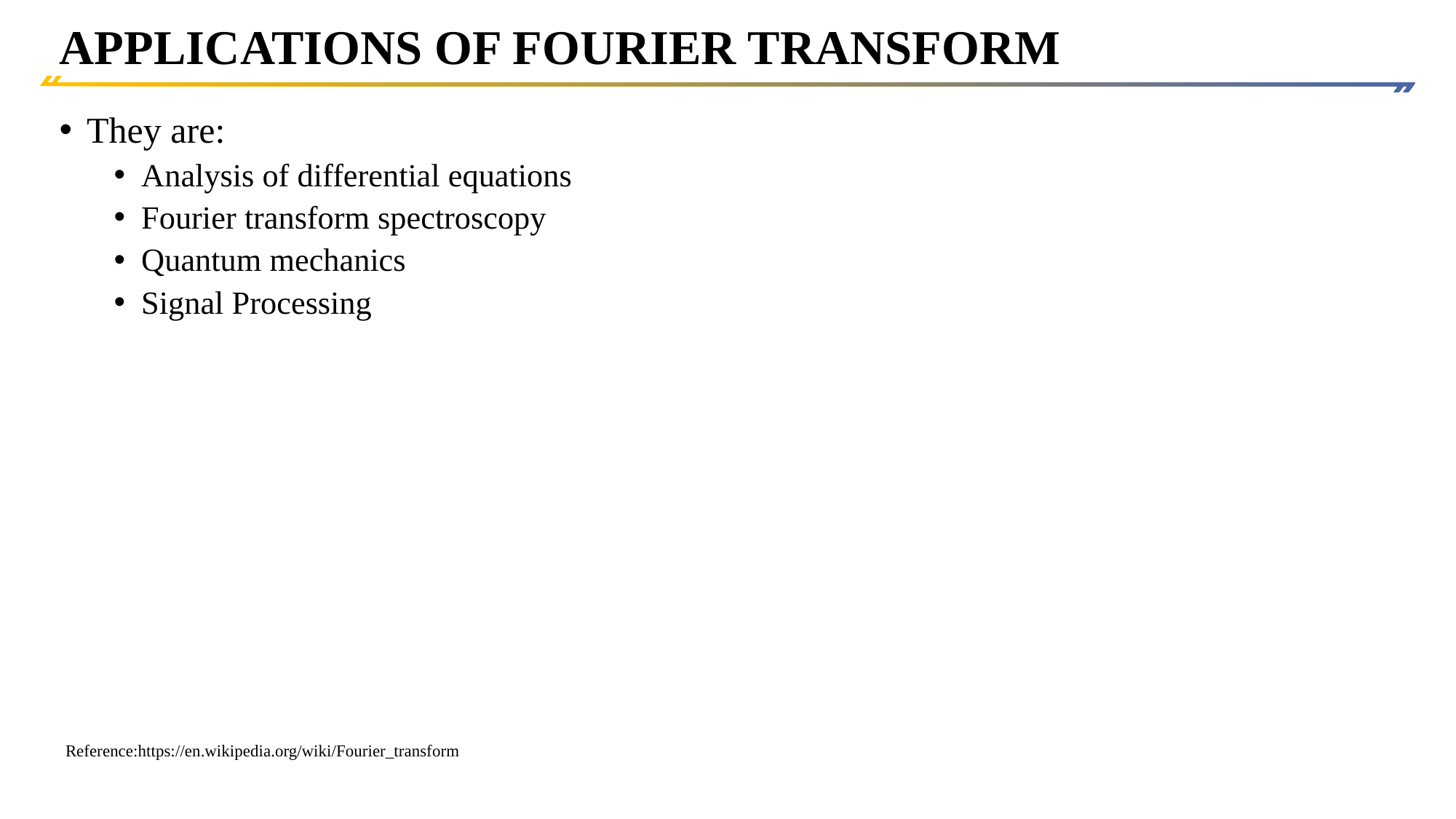

# APPLICATIONS OF FOURIER TRANSFORM
They are:
Analysis of differential equations
Fourier transform spectroscopy
Quantum mechanics
Signal Processing

Reference:https://en.wikipedia.org/wiki/Fourier_transform